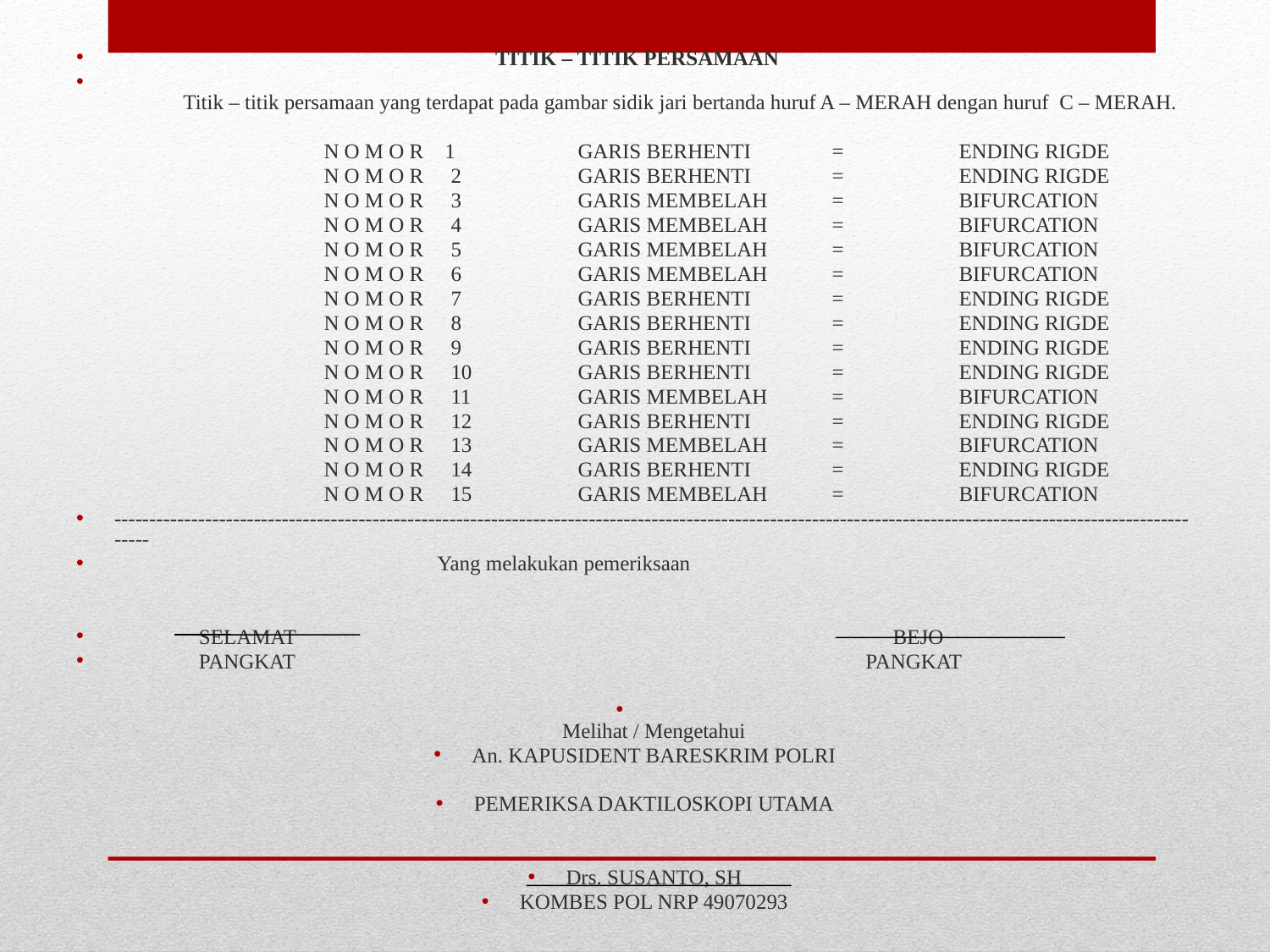

TITIK – TITIK PERSAMAAN
             Titik – titik persamaan yang terdapat pada gambar sidik jari bertanda huruf A – MERAH dengan huruf  C – MERAH.

		N O M O R    1	GARIS BERHENTI	=	ENDING RIGDE
		N O M O R	2	GARIS BERHENTI	=	ENDING RIGDE
		N O M O R	3	GARIS MEMBELAH	=	BIFURCATION
		N O M O R	4	GARIS MEMBELAH	=	BIFURCATION
		N O M O R	5	GARIS MEMBELAH	=	BIFURCATION
		N O M O R	6	GARIS MEMBELAH	=	BIFURCATION
		N O M O R	7	GARIS BERHENTI	=	ENDING RIGDE
		N O M O R	8	GARIS BERHENTI	=	ENDING RIGDE
		N O M O R	9	GARIS BERHENTI	=	ENDING RIGDE
		N O M O R	10	GARIS BERHENTI	=	ENDING RIGDE
		N O M O R	11	GARIS MEMBELAH	=	BIFURCATION
		N O M O R	12	GARIS BERHENTI	=	ENDING RIGDE
		N O M O R	13	GARIS MEMBELAH	=	BIFURCATION
		N O M O R	14	GARIS BERHENTI	=	ENDING RIGDE
		N O M O R	15	GARIS MEMBELAH	=	BIFURCATION
---------------------------------------------------------------------------------------------------------------------------------------------------------------
                                                             Yang melakukan pemeriksaan

                SELAMAT                                                                                                                 BEJO
                PANGKAT                                                                                                            PANGKAT

Melihat / Mengetahui
An. KAPUSIDENT BARESKRIM POLRI

PEMERIKSA DAKTILOSKOPI UTAMA

Drs. SUSANTO, SH
KOMBES POL NRP 49070293